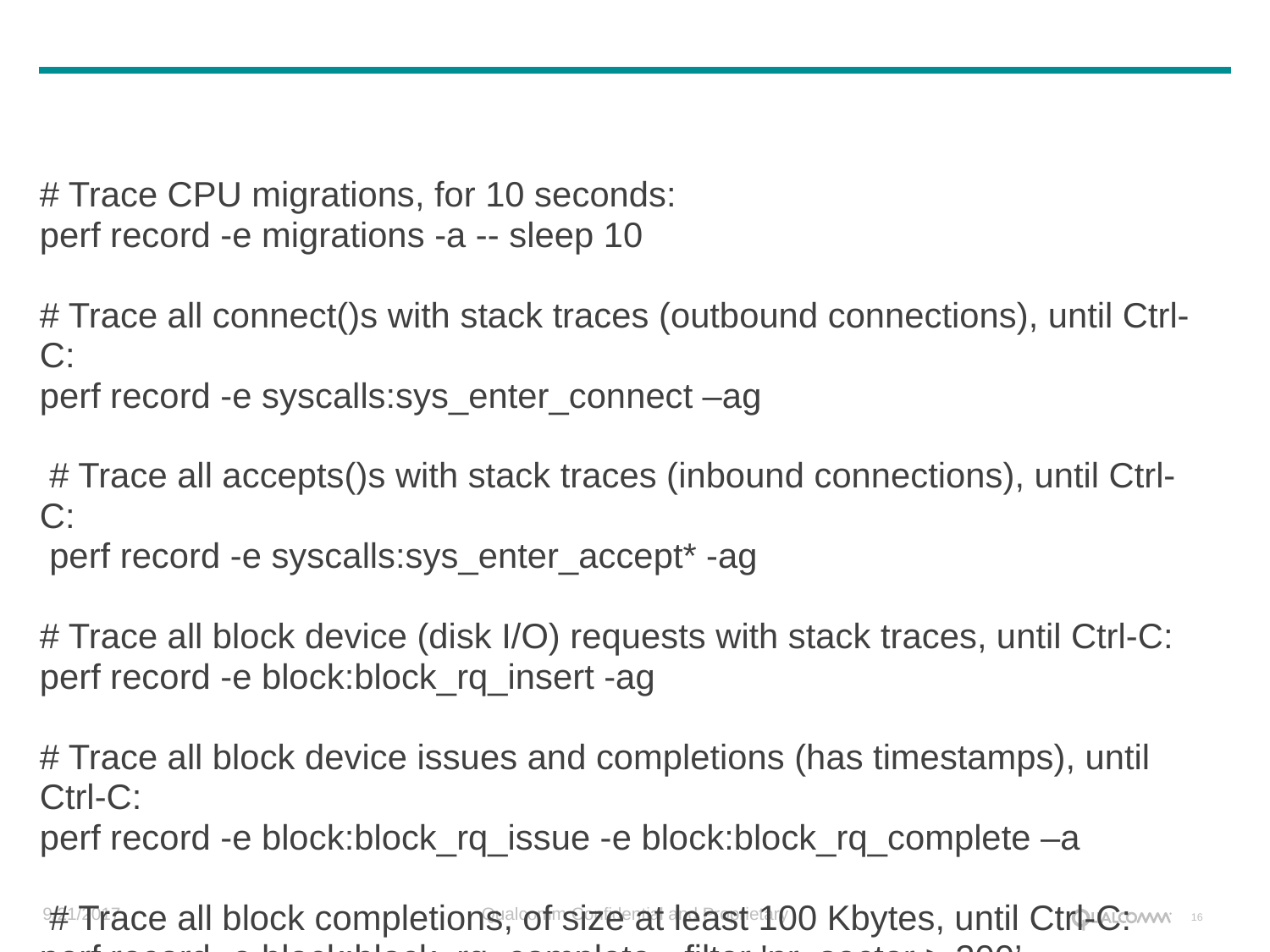

#
# Trace CPU migrations, for 10 seconds: perf record -e migrations -a -- sleep 10 # Trace all connect()s with stack traces (outbound connections), until Ctrl-C: perf record -e syscalls:sys_enter_connect –ag # Trace all accepts()s with stack traces (inbound connections), until Ctrl-C: perf record -e syscalls:sys_enter_accept* -ag # Trace all block device (disk I/O) requests with stack traces, until Ctrl-C: perf record -e block:block_rq_insert -ag # Trace all block device issues and completions (has timestamps), until Ctrl-C: perf record -e block:block_rq_issue -e block:block_rq_complete –a # Trace all block completions, of size at least 100 Kbytes, until Ctrl-C: perf record -e block:block_rq_complete --filter 'nr_sector > 200’